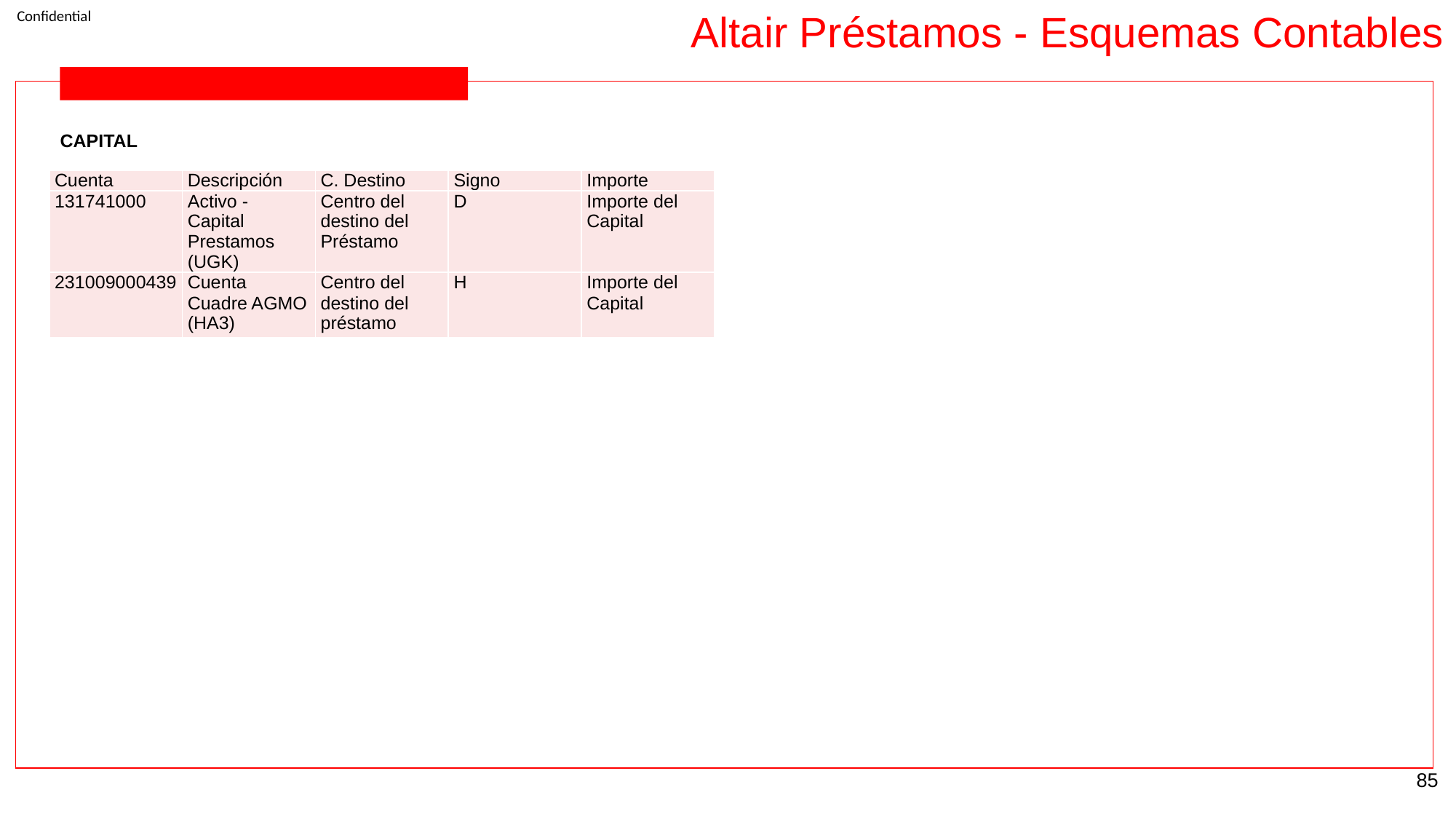

Altair Préstamos - Esquemas Contables

CAPITAL
| Cuenta | Descripción | C. Destino | Signo | Importe |
| --- | --- | --- | --- | --- |
| 131741000 | Activo - Capital Prestamos (UGK) | Centro del destino del Préstamo | D | Importe del Capital |
| 231009000439 | Cuenta Cuadre AGMO (HA3) | Centro del destino del préstamo | H | Importe del Capital |

85